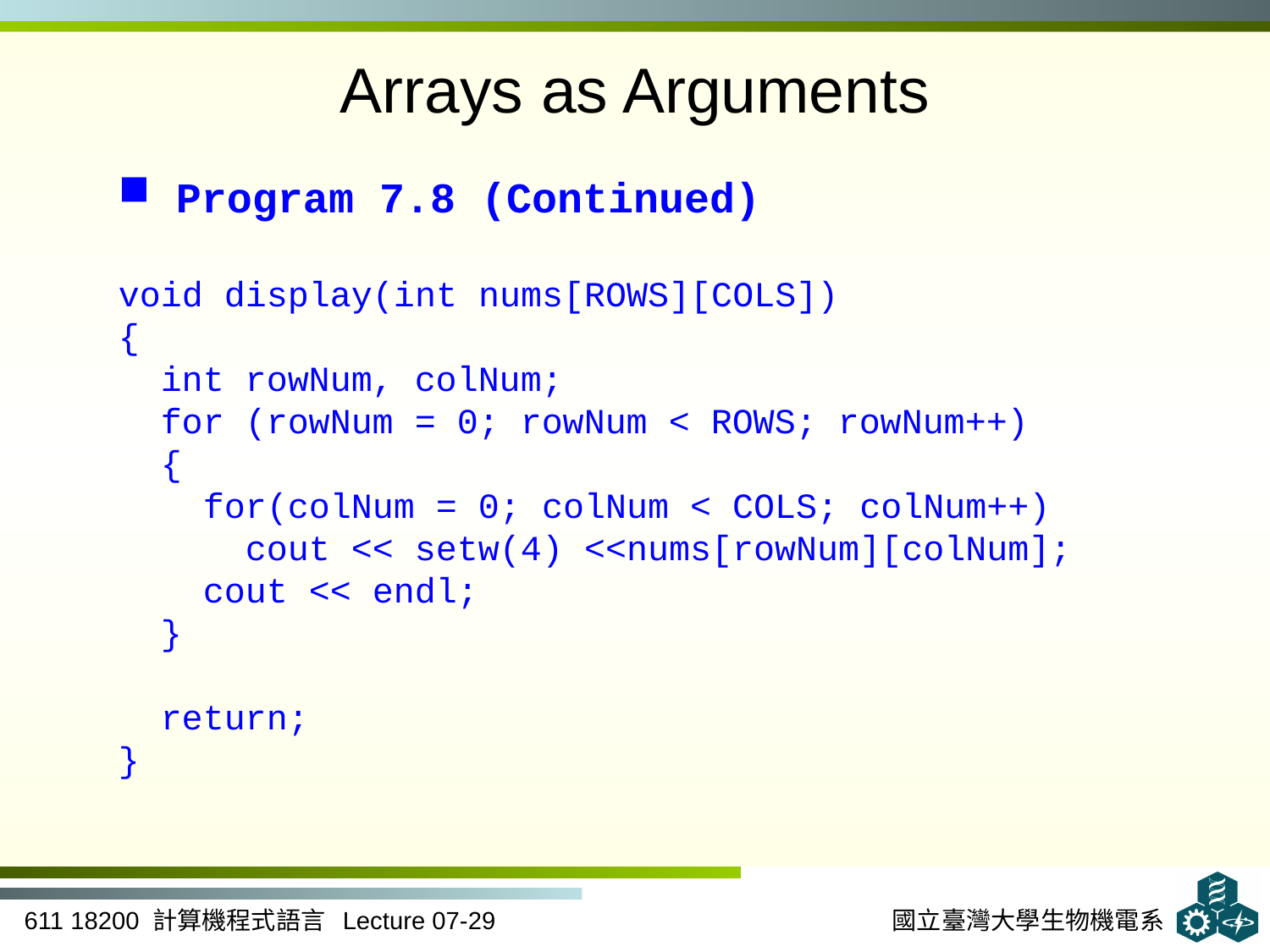

# Arrays as Arguments
 Program 7.8 (Continued)

void display(int nums[ROWS][COLS])
{
  int rowNum, colNum;
  for (rowNum = 0; rowNum < ROWS; rowNum++)
  {
    for(colNum = 0; colNum < COLS; colNum++)
      cout << setw(4) <<nums[rowNum][colNum];
    cout << endl;
  }

  return;
}